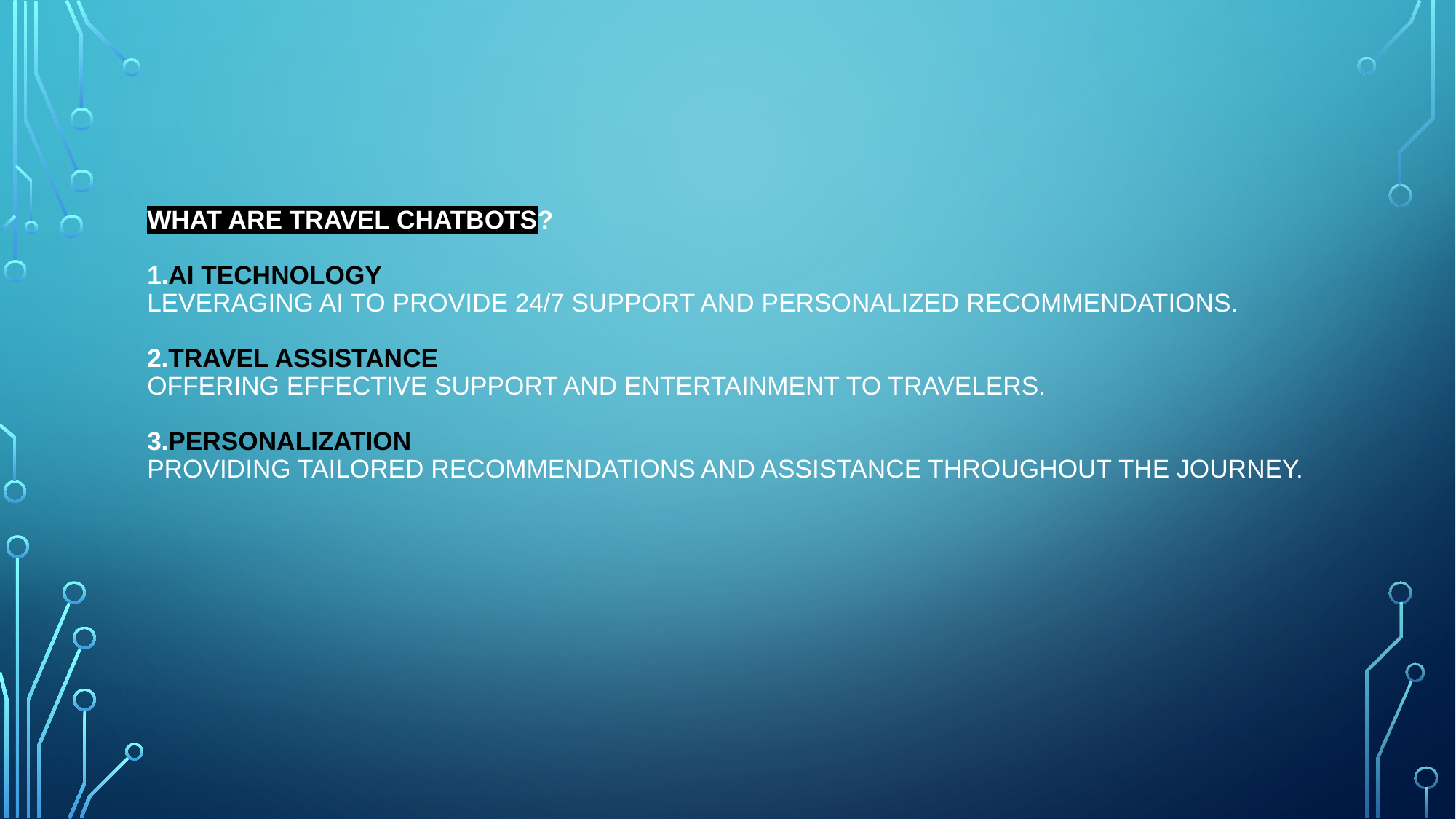

# What are Travel Chatbots? 1.AI Technology Leveraging AI to provide 24/7 support and personalized recommendations. 2.Travel Assistance Offering effective support and entertainment to travelers. 3.Personalization Providing tailored recommendations and assistance throughout the journey.